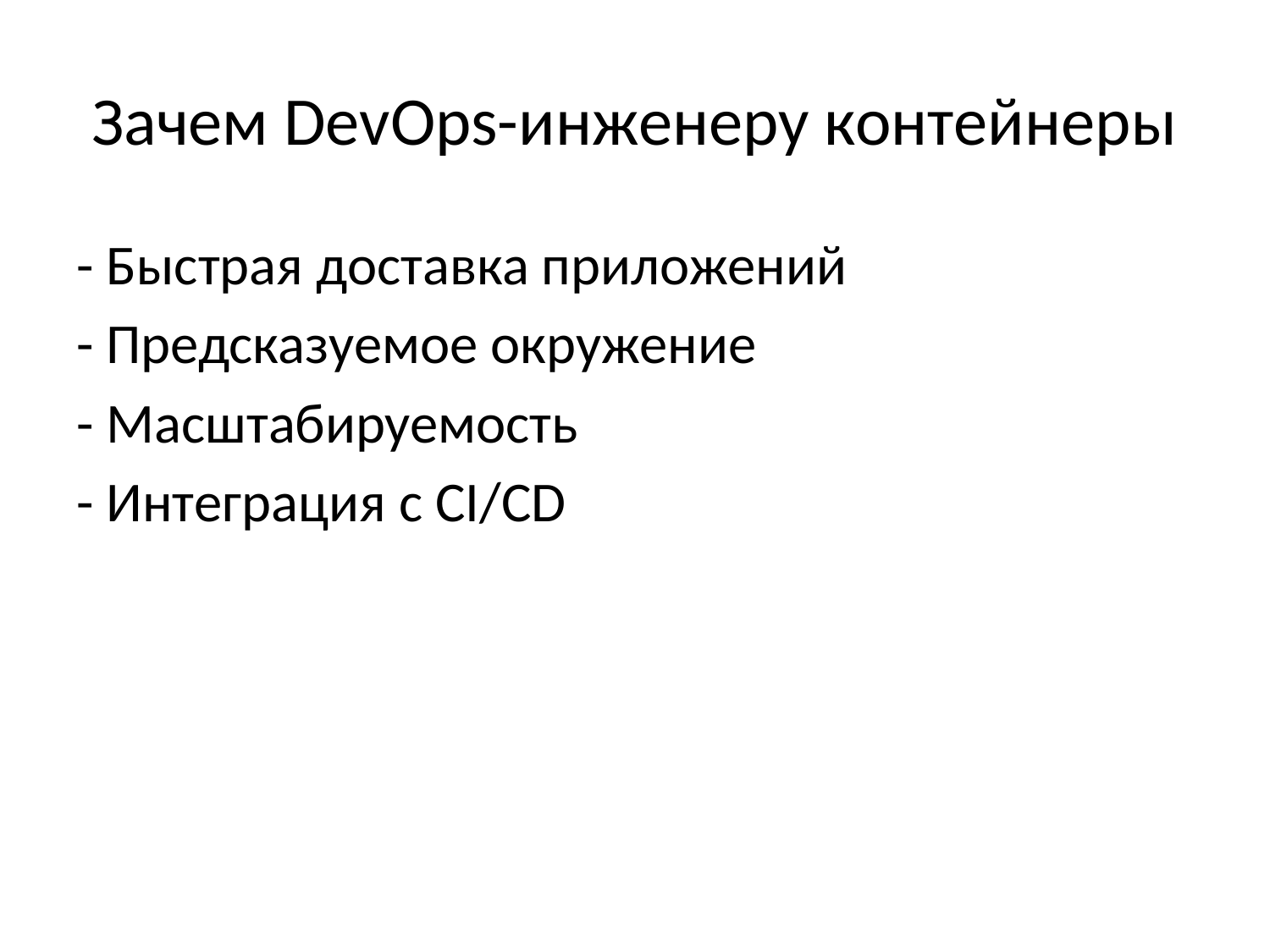

# Зачем DevOps-инженеру контейнеры
- Быстрая доставка приложений
- Предсказуемое окружение
- Масштабируемость
- Интеграция с CI/CD